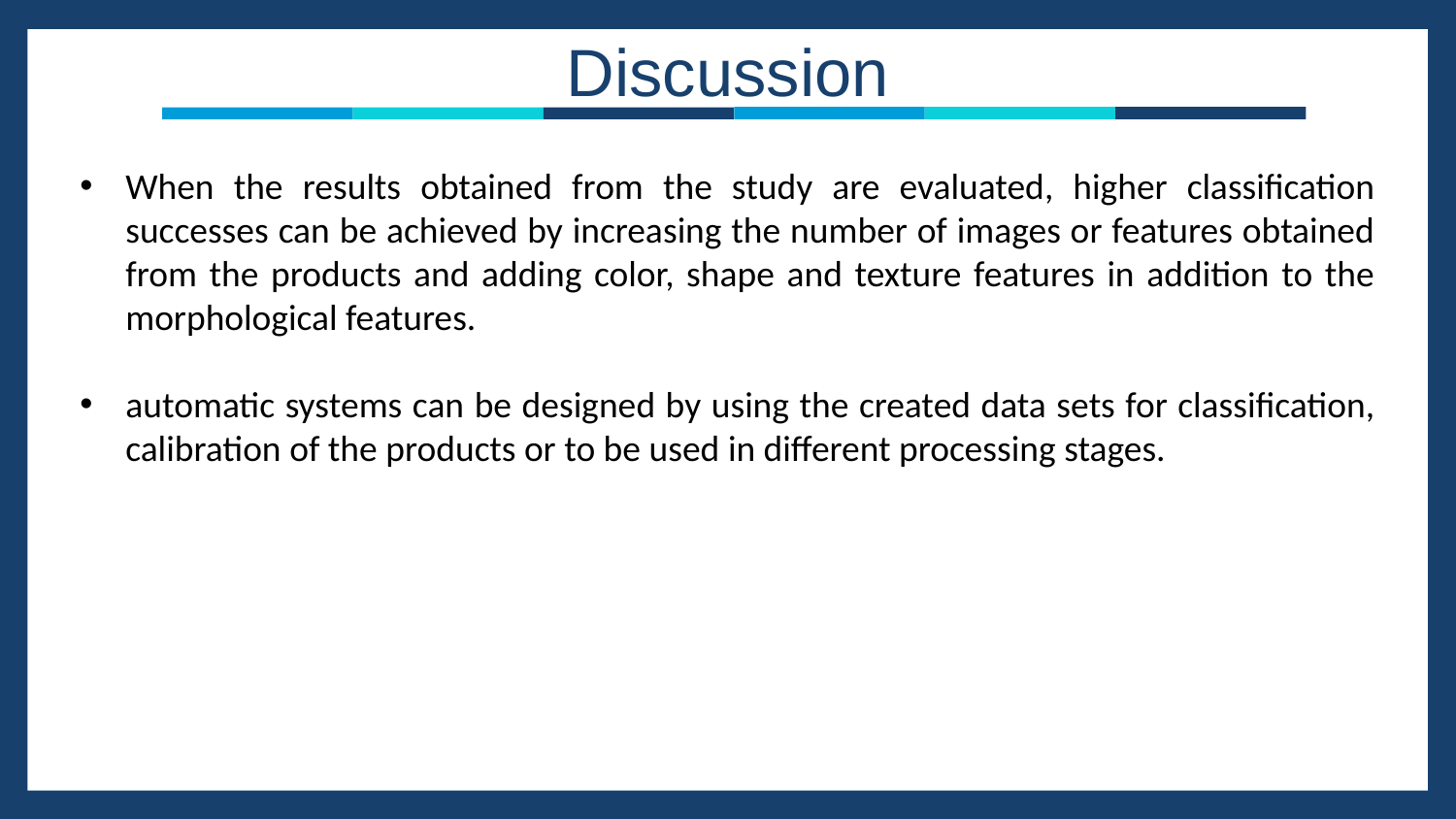

# Discussion

When the results obtained from the study are evaluated, higher classification successes can be achieved by increasing the number of images or features obtained from the products and adding color, shape and texture features in addition to the morphological features.

automatic systems can be designed by using the created data sets for classification, calibration of the products or to be used in different processing stages.